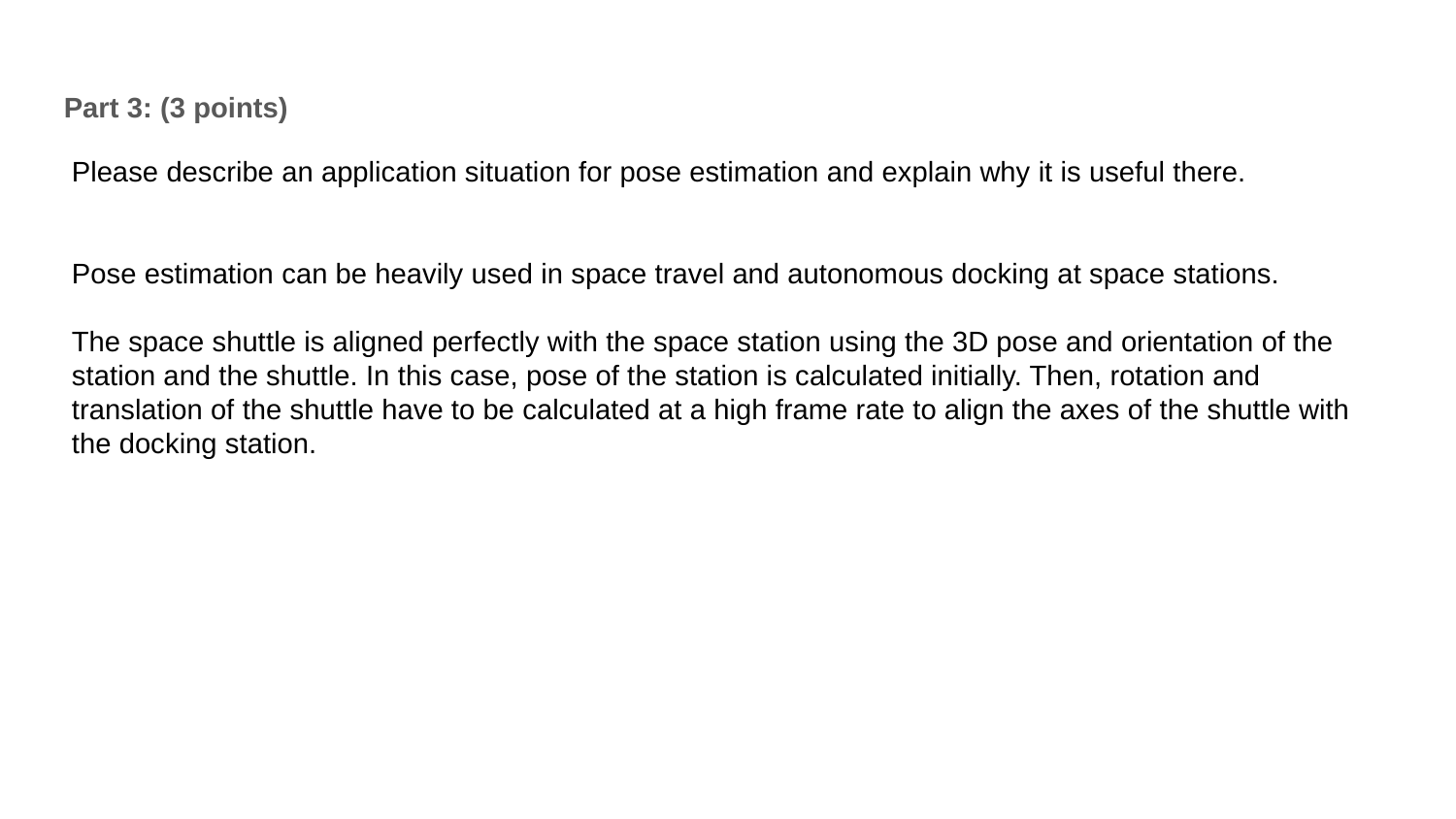

Part 3: (3 points)

Please describe an application situation for pose estimation and explain why it is useful there.

Pose estimation can be heavily used in space travel and autonomous docking at space stations.

The space shuttle is aligned perfectly with the space station using the 3D pose and orientation of the station and the shuttle. In this case, pose of the station is calculated initially. Then, rotation and translation of the shuttle have to be calculated at a high frame rate to align the axes of the shuttle with the docking station.